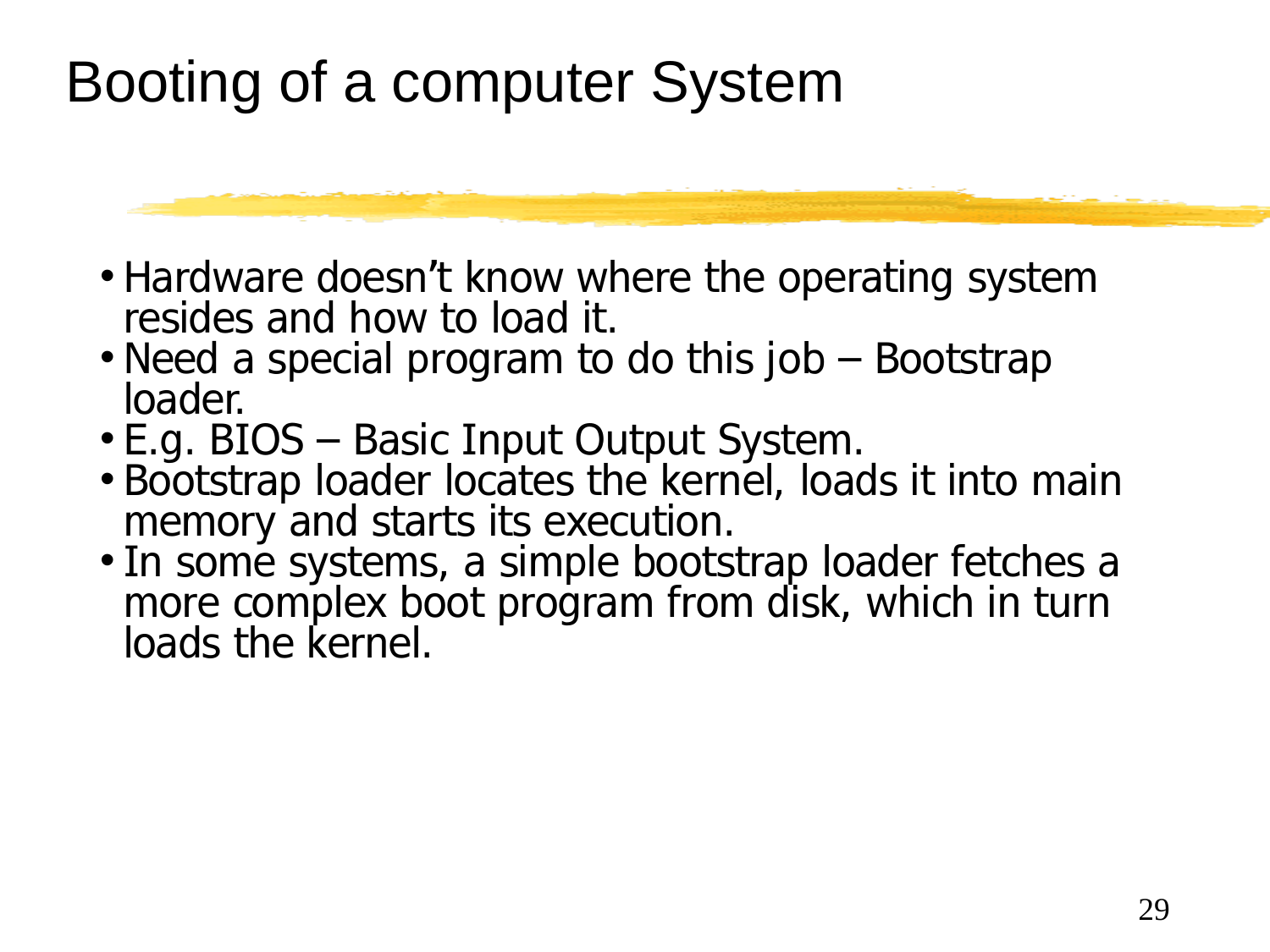

# Booting of a computer System
Hardware doesn’t know where the operating system resides and how to load it.
Need a special program to do this job – Bootstrap loader.
E.g. BIOS – Basic Input Output System.
Bootstrap loader locates the kernel, loads it into main memory and starts its execution.
In some systems, a simple bootstrap loader fetches a more complex boot program from disk, which in turn loads the kernel.
29